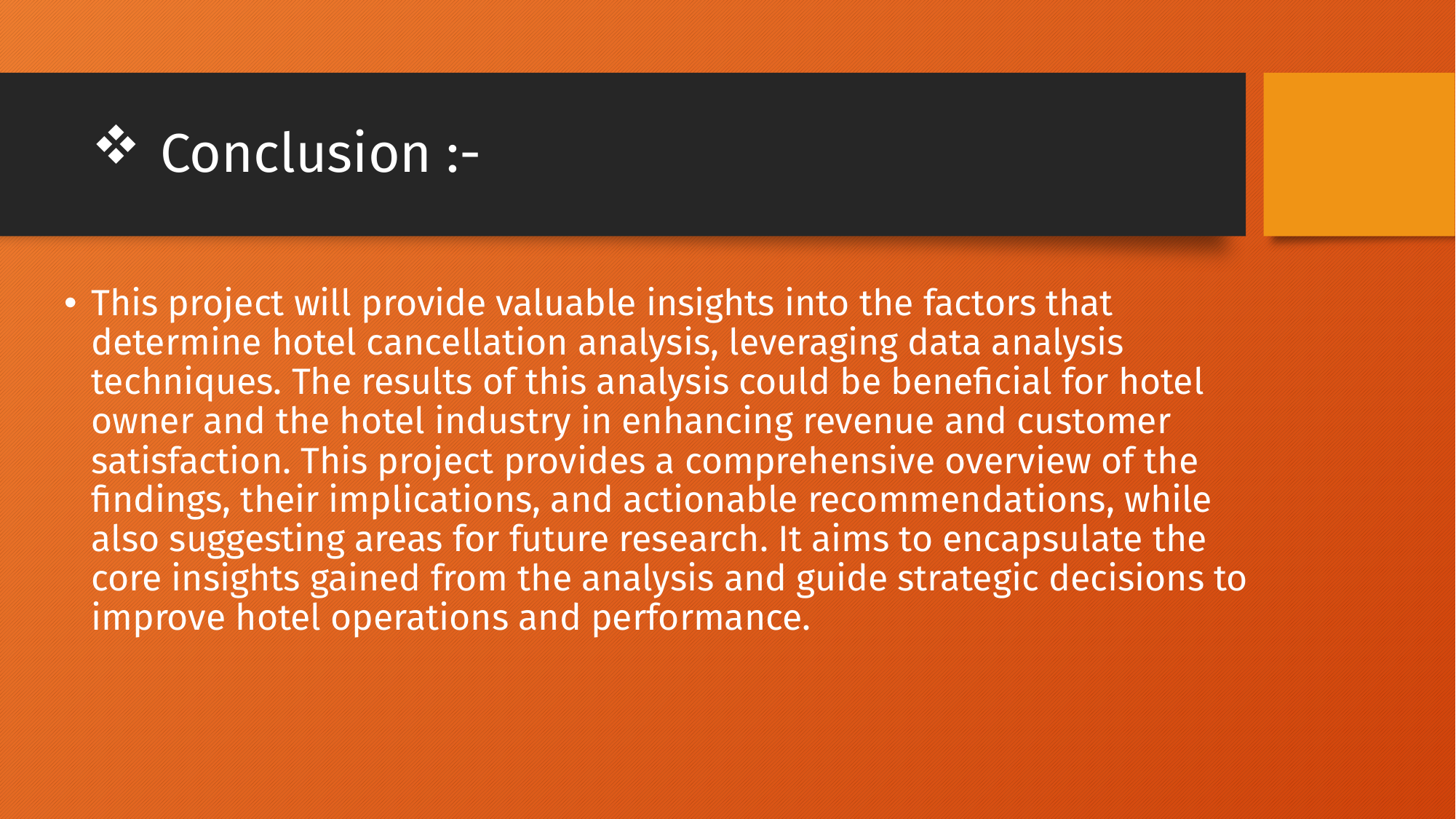

# Conclusion :-
This project will provide valuable insights into the factors that determine hotel cancellation analysis, leveraging data analysis techniques. The results of this analysis could be beneficial for hotel owner and the hotel industry in enhancing revenue and customer satisfaction. This project provides a comprehensive overview of the findings, their implications, and actionable recommendations, while also suggesting areas for future research. It aims to encapsulate the core insights gained from the analysis and guide strategic decisions to improve hotel operations and performance.